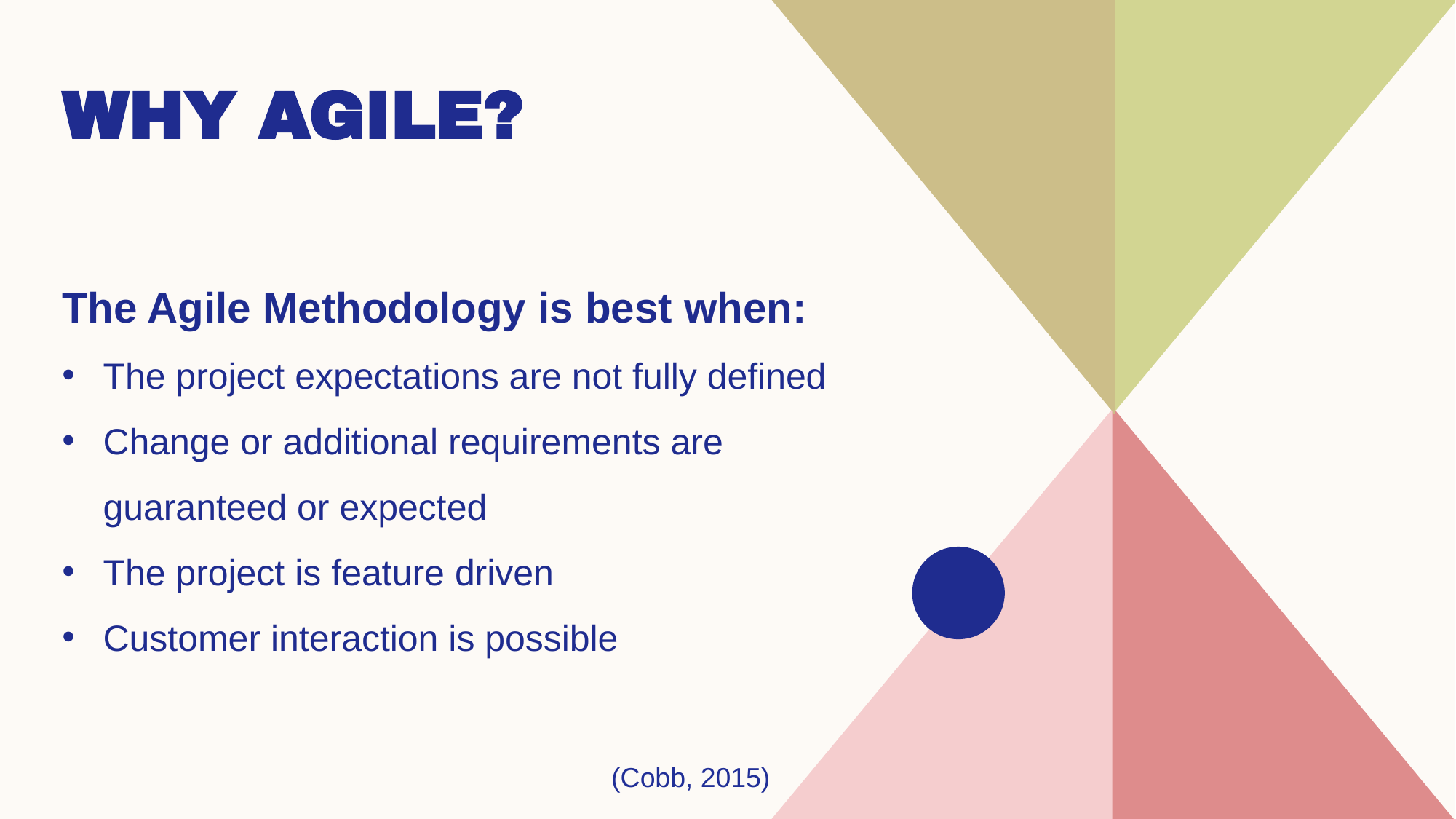

# Why Agile?
The Agile Methodology is best when:
The project expectations are not fully defined
Change or additional requirements are guaranteed or expected
The project is feature driven
Customer interaction is possible

(Cobb, 2015)